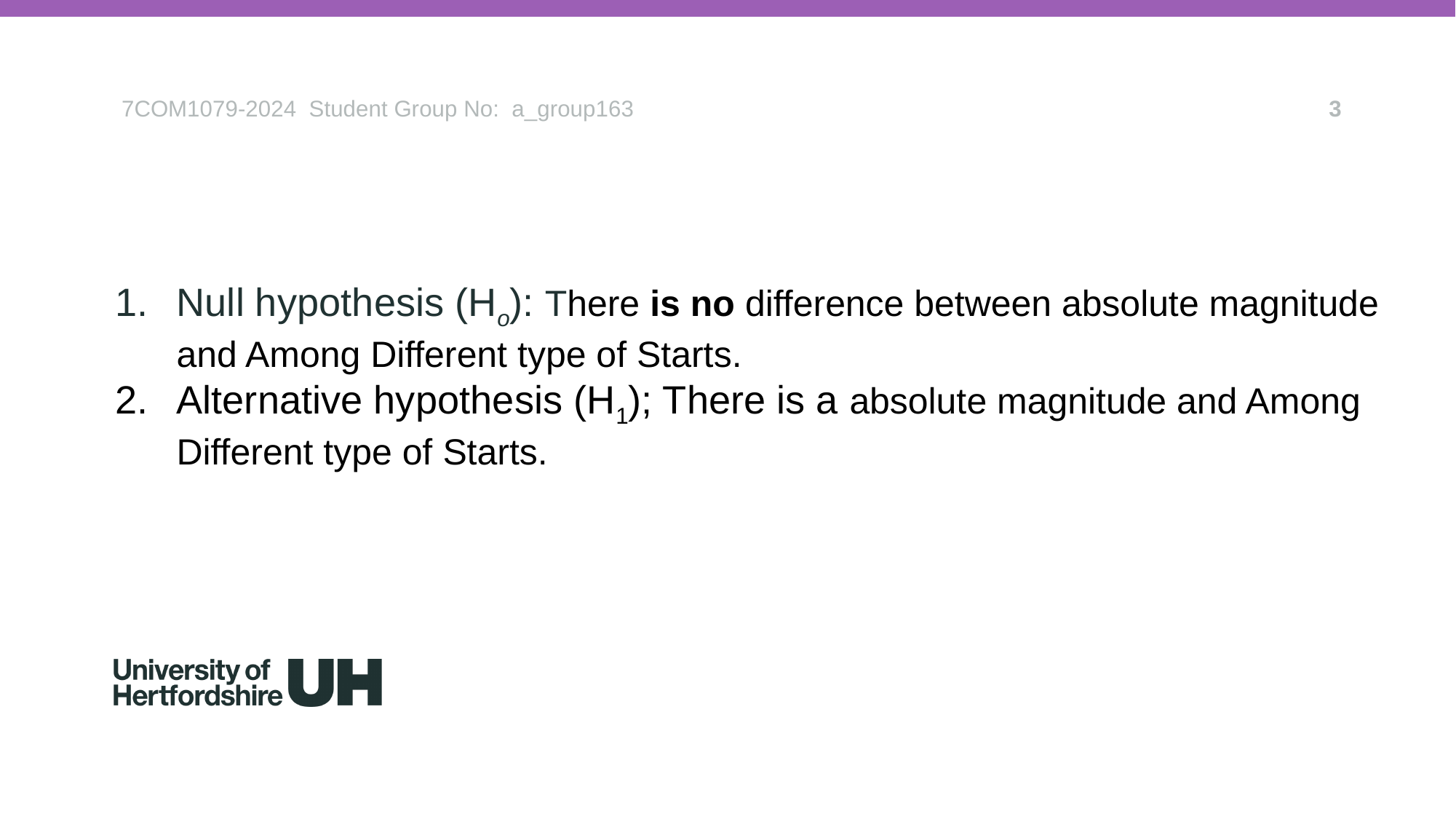

7COM1079-2024  Student Group No:  a_group163
3

Null hypothesis (Ho): There is no difference between absolute magnitude and Among Different type of Starts.
Alternative hypothesis (H1); There is a absolute magnitude and Among Different type of Starts.